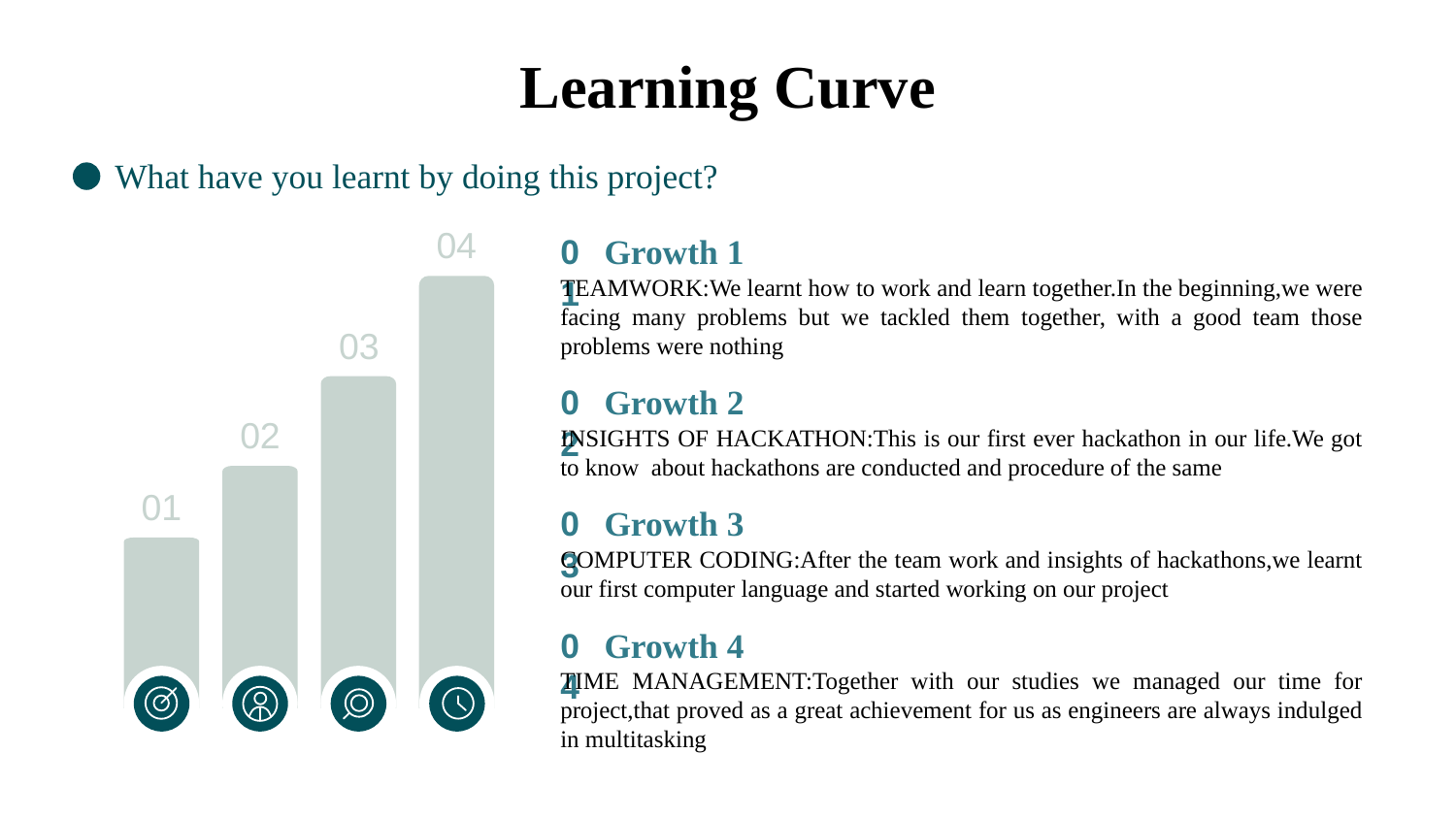

# Learning Curve
What have you learnt by doing this project?

04
01
Growth 1
TEAMWORK:We learnt how to work and learn together.In the beginning,we were facing many problems but we tackled them together, with a good team those problems were nothing

03
02
Growth 2
INSIGHTS OF HACKATHON:This is our first ever hackathon in our life.We got to know  about hackathons are conducted and procedure of the same

02

01
03
Growth 3
COMPUTER CODING:After the team work and insights of hackathons,we learnt our first computer language and started working on our project

04
Growth 4
TIME MANAGEMENT:Together with our studies we managed our time for project,that proved as a great achievement for us as engineers are always indulged in multitasking